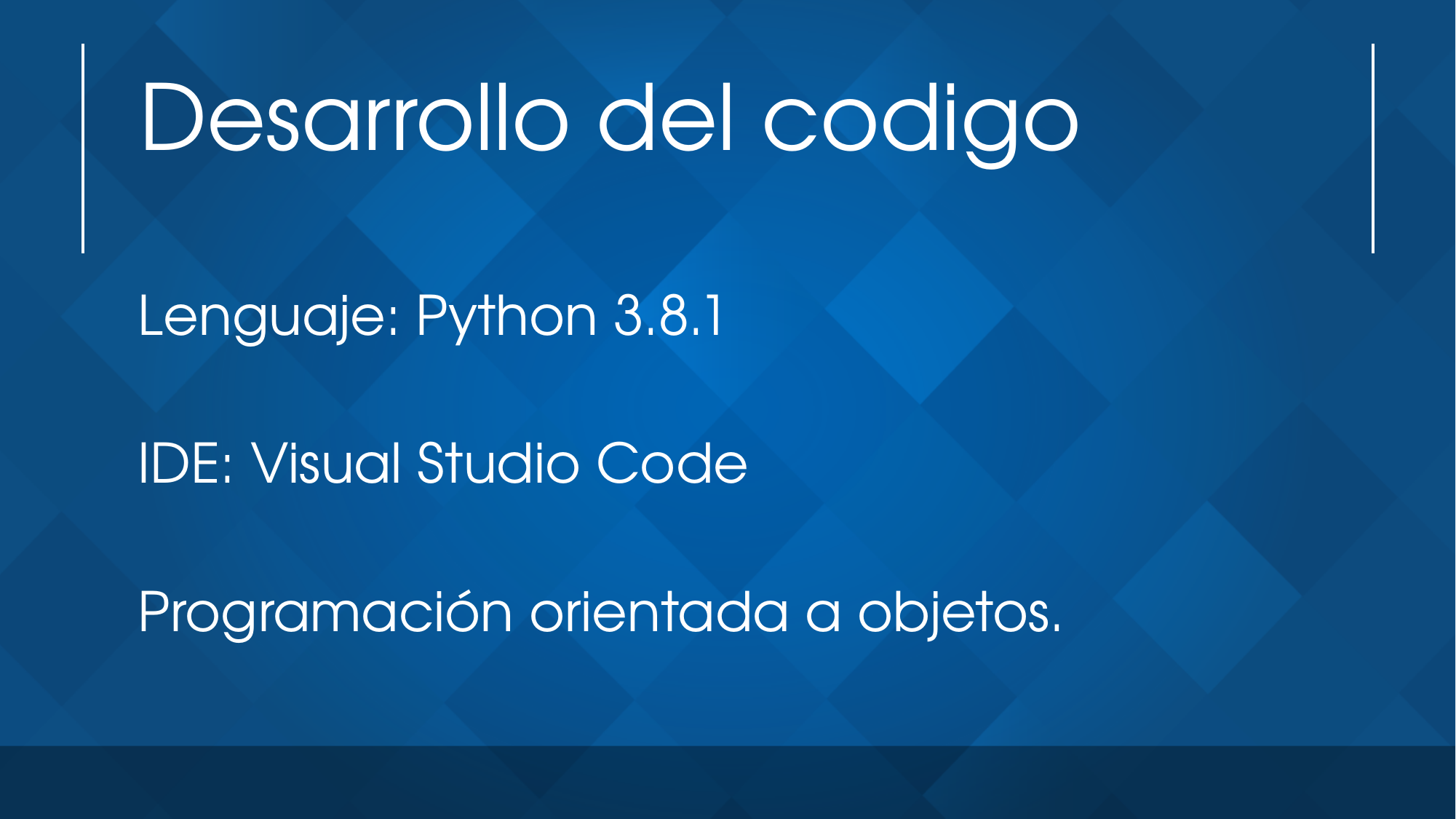

# Desarrollo del codigo

Lenguaje: Python 3.8.1

IDE: Visual Studio Code

Programación orientada a objetos.